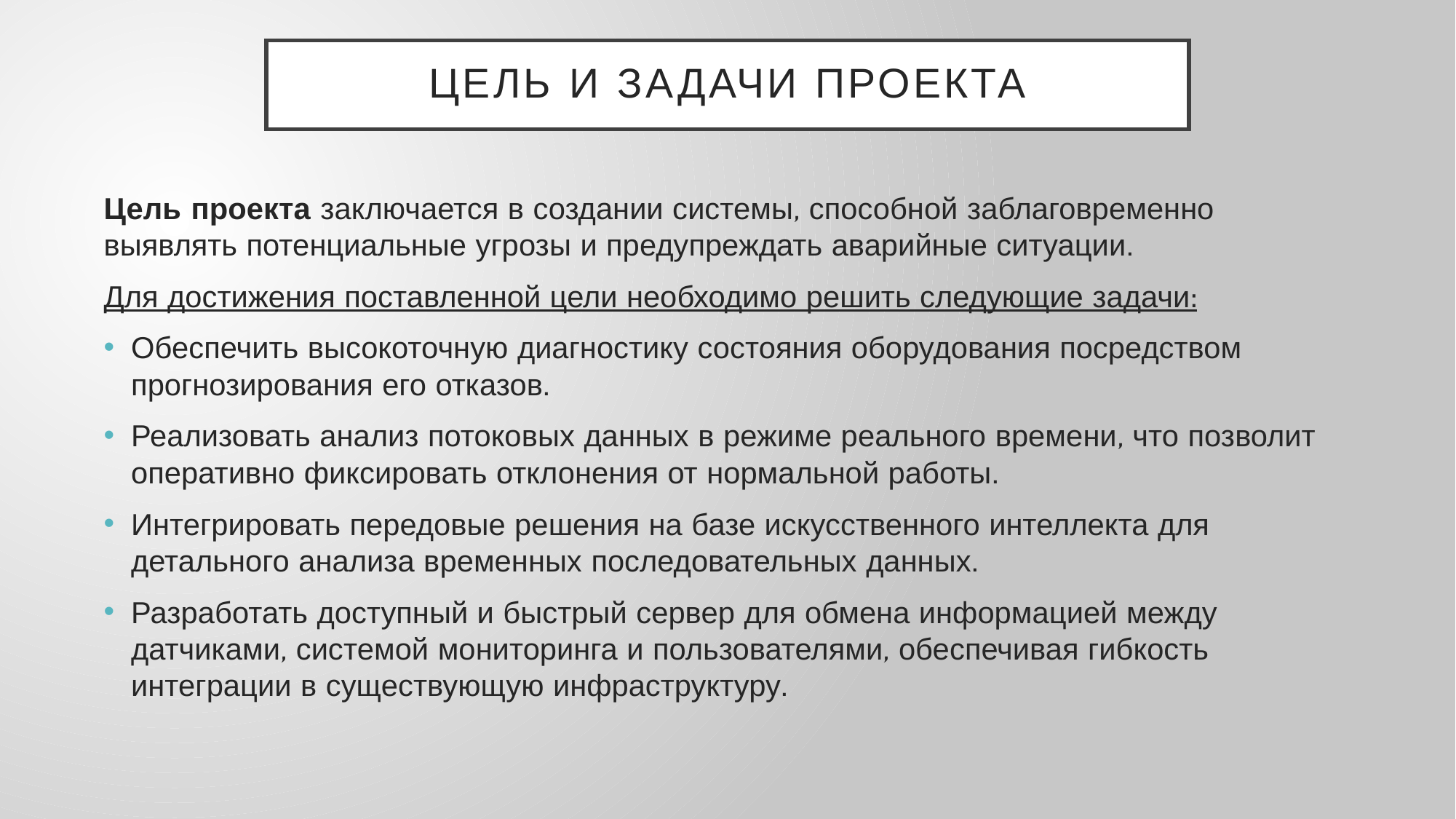

# Цель и задачи проекта
Цель проекта заключается в создании системы, способной заблаговременно выявлять потенциальные угрозы и предупреждать аварийные ситуации.
Для достижения поставленной цели необходимо решить следующие задачи:
Обеспечить высокоточную диагностику состояния оборудования посредством прогнозирования его отказов.
Реализовать анализ потоковых данных в режиме реального времени, что позволит оперативно фиксировать отклонения от нормальной работы.
Интегрировать передовые решения на базе искусственного интеллекта для детального анализа временных последовательных данных.
Разработать доступный и быстрый сервер для обмена информацией между датчиками, системой мониторинга и пользователями, обеспечивая гибкость интеграции в существующую инфраструктуру.